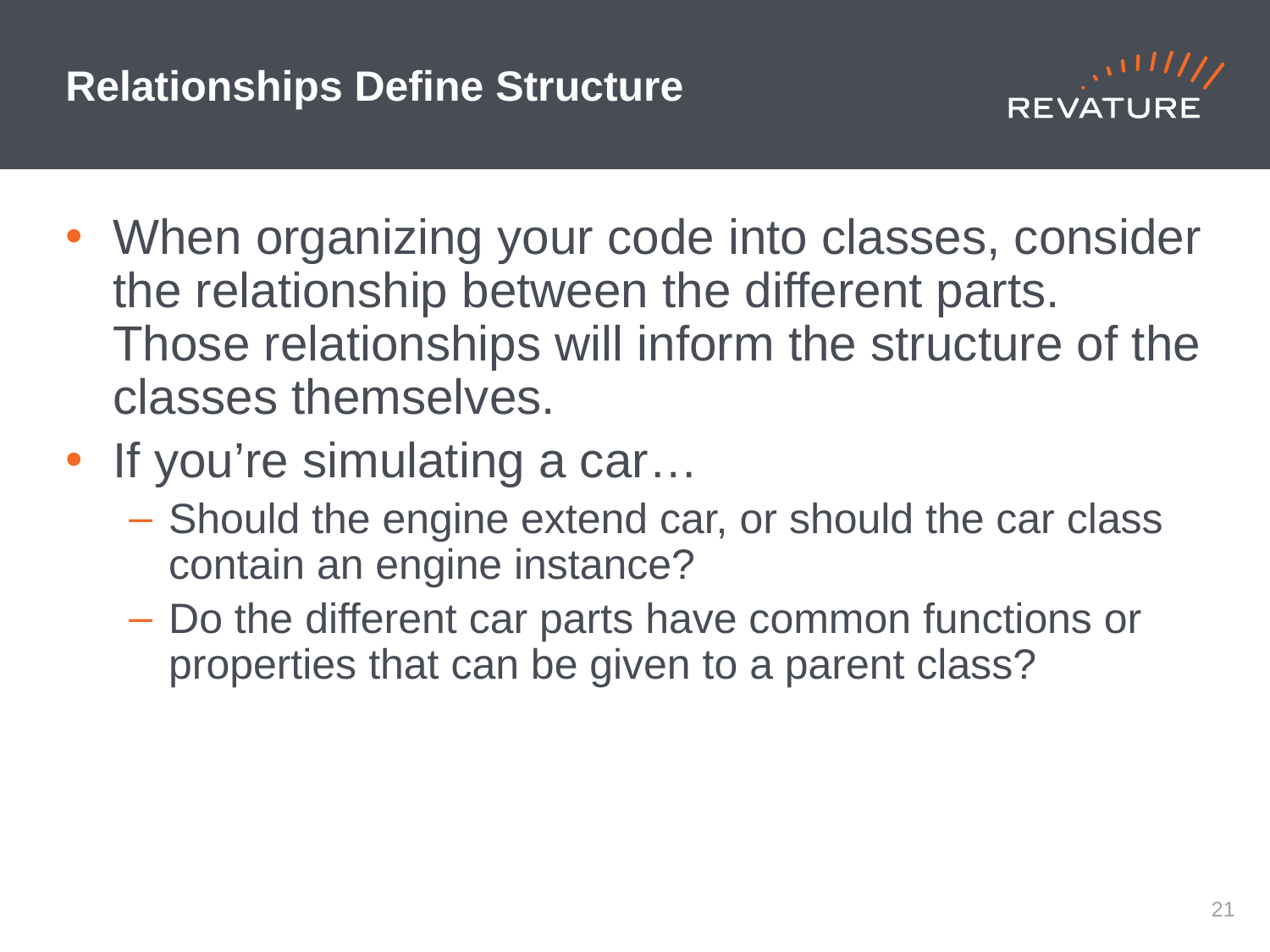

# Relationships Define Structure
When organizing your code into classes, consider the relationship between the different parts. Those relationships will inform the structure of the classes themselves.
If you’re simulating a car…
Should the engine extend car, or should the car class contain an engine instance?
Do the different car parts have common functions or properties that can be given to a parent class?
21